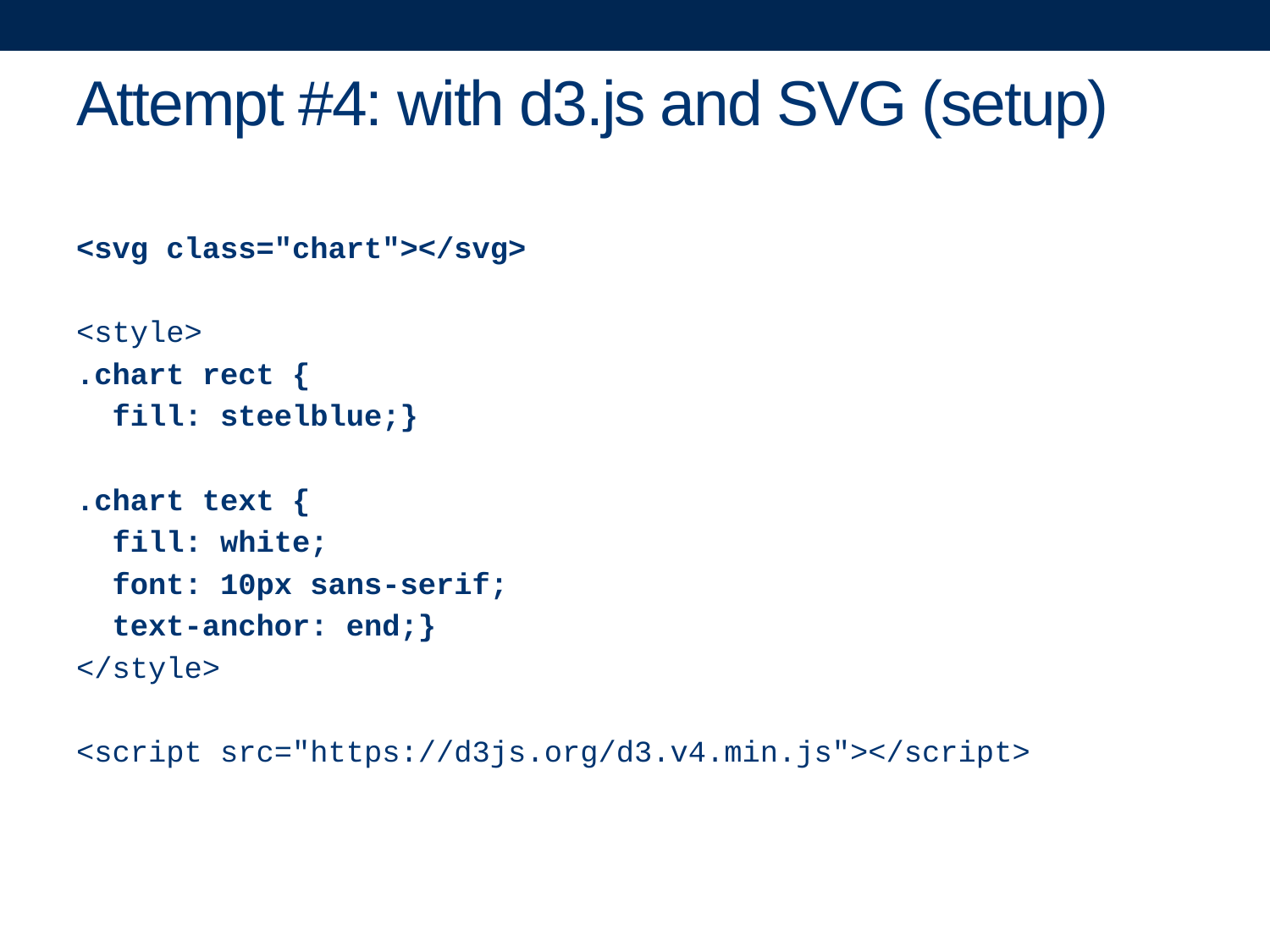

# Attempt #4: with d3.js and SVG (setup)
<svg class="chart"></svg>

<style>
.chart rect {
  fill: steelblue;}

.chart text {
  fill: white;
  font: 10px sans-serif;
  text-anchor: end;}
</style>

<script src="https://d3js.org/d3.v4.min.js"></script>